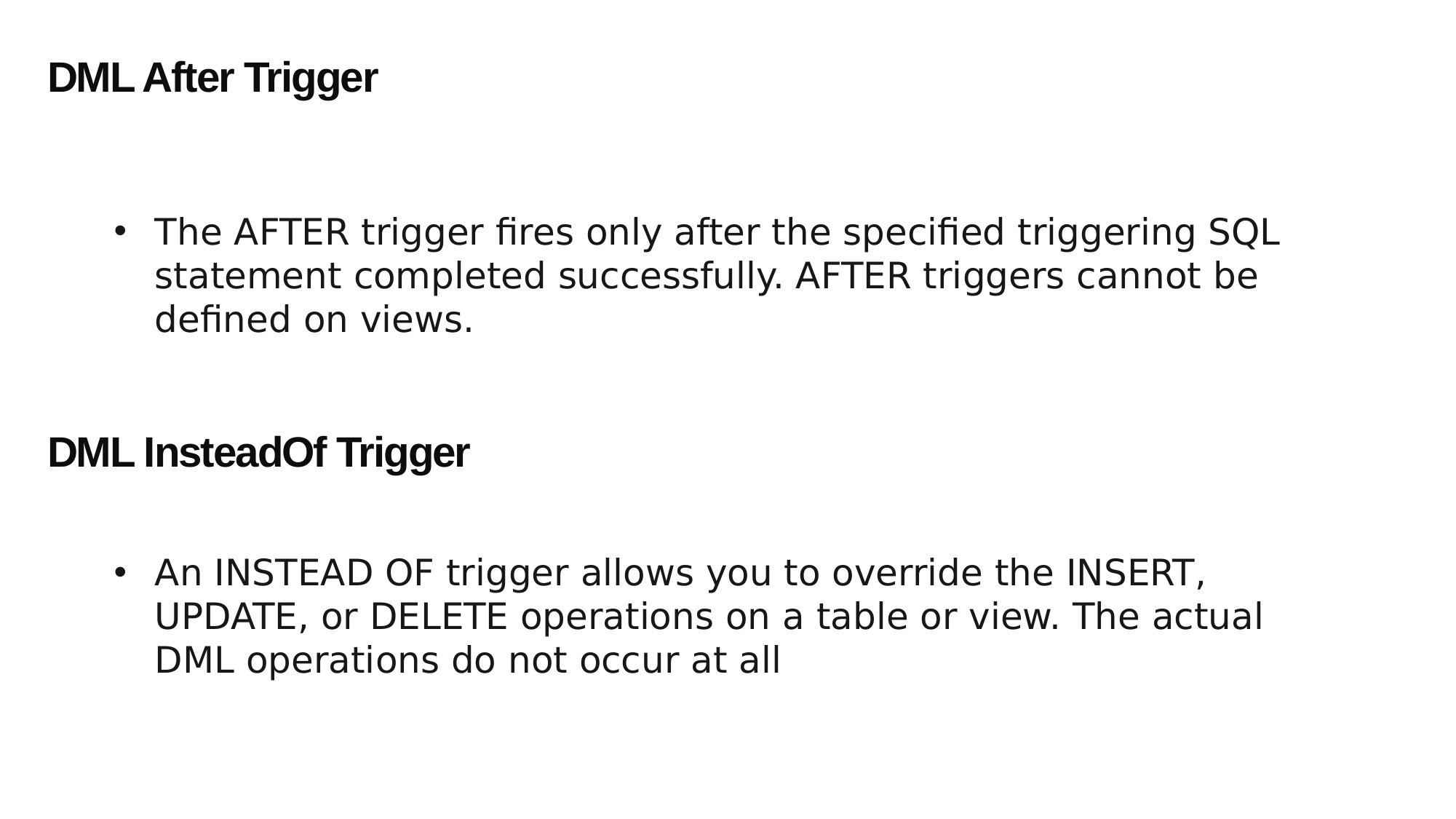

DML After Trigger
The AFTER trigger fires only after the specified triggering SQL statement completed successfully. AFTER triggers cannot be defined on views.
DML InsteadOf Trigger
An INSTEAD OF trigger allows you to override the INSERT, UPDATE, or DELETE operations on a table or view. The actual DML operations do not occur at all